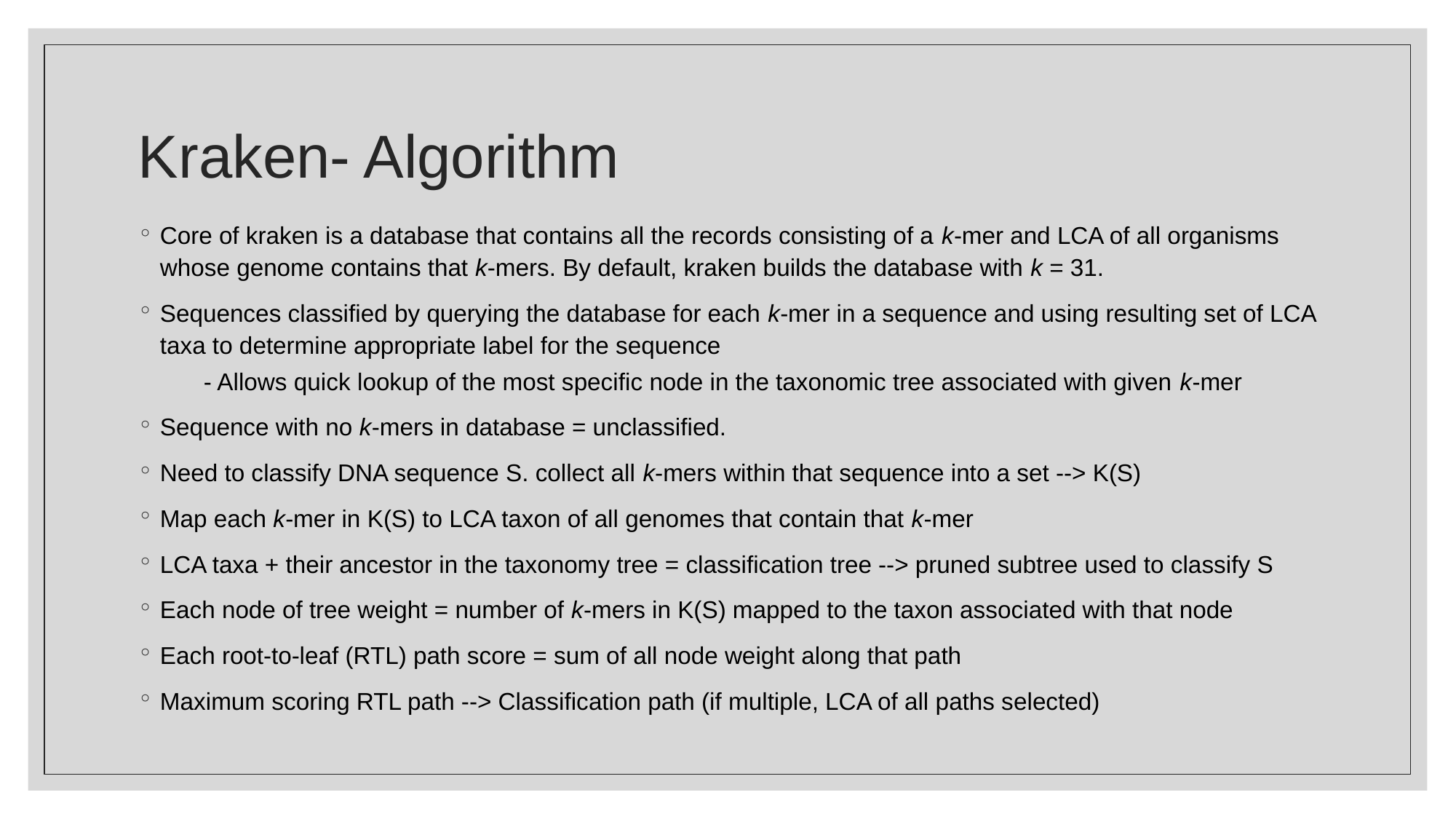

# Kraken- Algorithm
Core of kraken is a database that contains all the records consisting of a k-mer and LCA of all organisms whose genome contains that k-mers. By default, kraken builds the database with k = 31.
Sequences classified by querying the database for each k-mer in a sequence and using resulting set of LCA taxa to determine appropriate label for the sequence
- Allows quick lookup of the most specific node in the taxonomic tree associated with given k-mer
Sequence with no k-mers in database = unclassified.
Need to classify DNA sequence S. collect all k-mers within that sequence into a set --> K(S)
Map each k-mer in K(S) to LCA taxon of all genomes that contain that k-mer
LCA taxa + their ancestor in the taxonomy tree = classification tree --> pruned subtree used to classify S
Each node of tree weight = number of k-mers in K(S) mapped to the taxon associated with that node
Each root-to-leaf (RTL) path score = sum of all node weight along that path
Maximum scoring RTL path --> Classification path (if multiple, LCA of all paths selected)